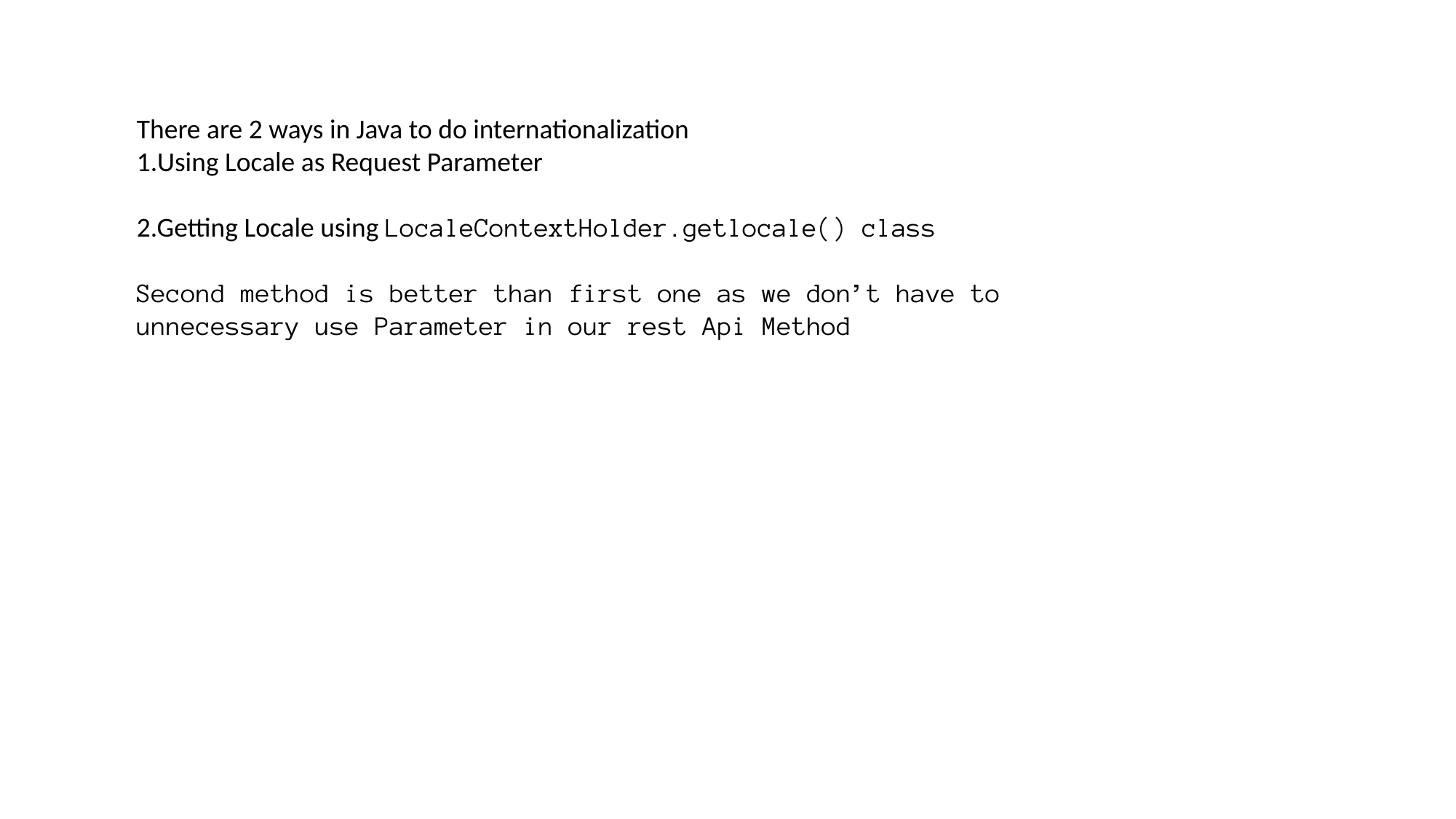

There are 2 ways in Java to do internationalization
1.Using Locale as Request Parameter

2.Getting Locale using LocaleContextHolder.getlocale() class

Second method is better than first one as we don’t have to unnecessary use Parameter in our rest Api Method